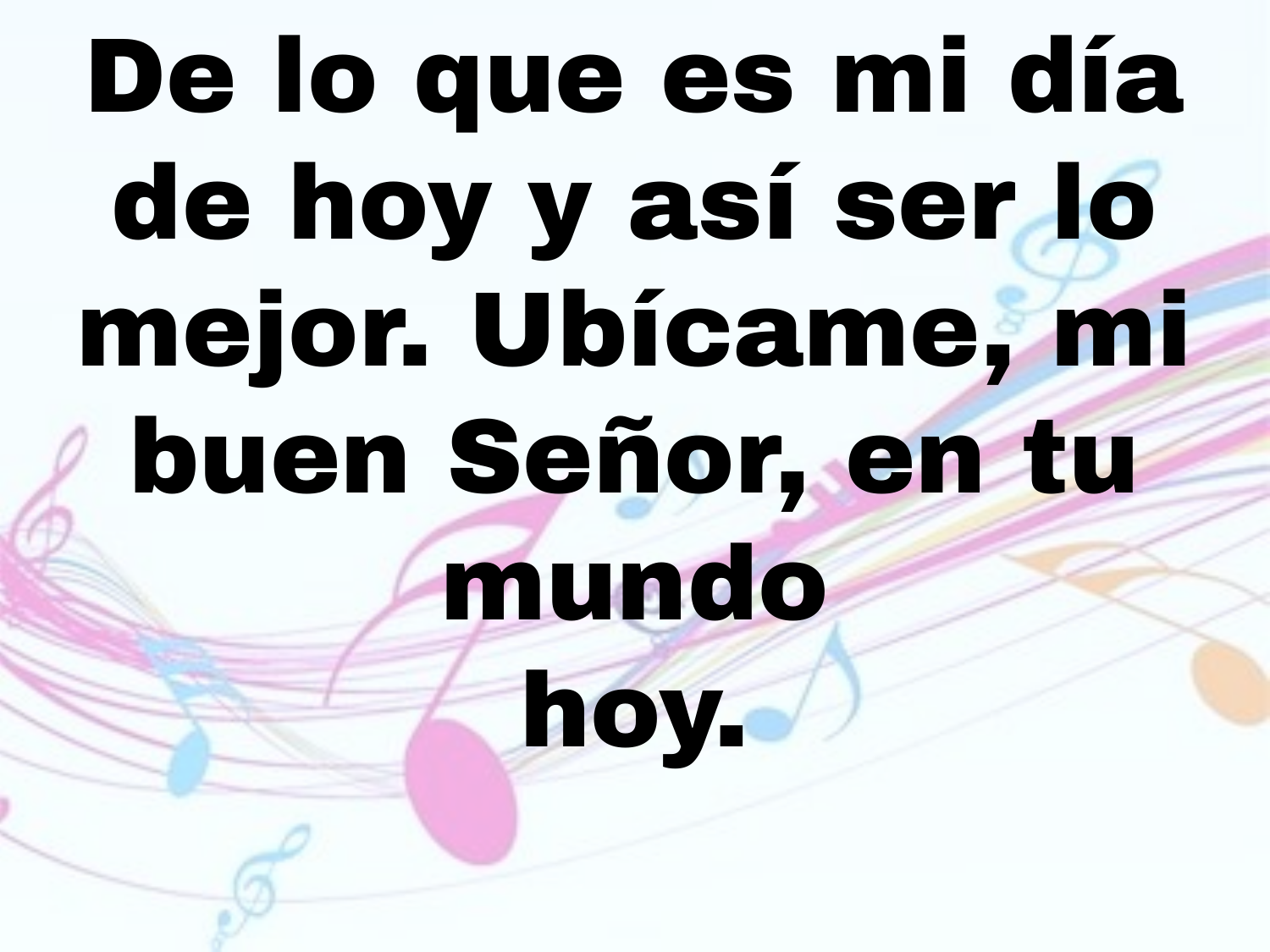

De lo que es mi día de hoy y así ser lo mejor. Ubícame, mi buen Señor, en tu mundo
hoy.